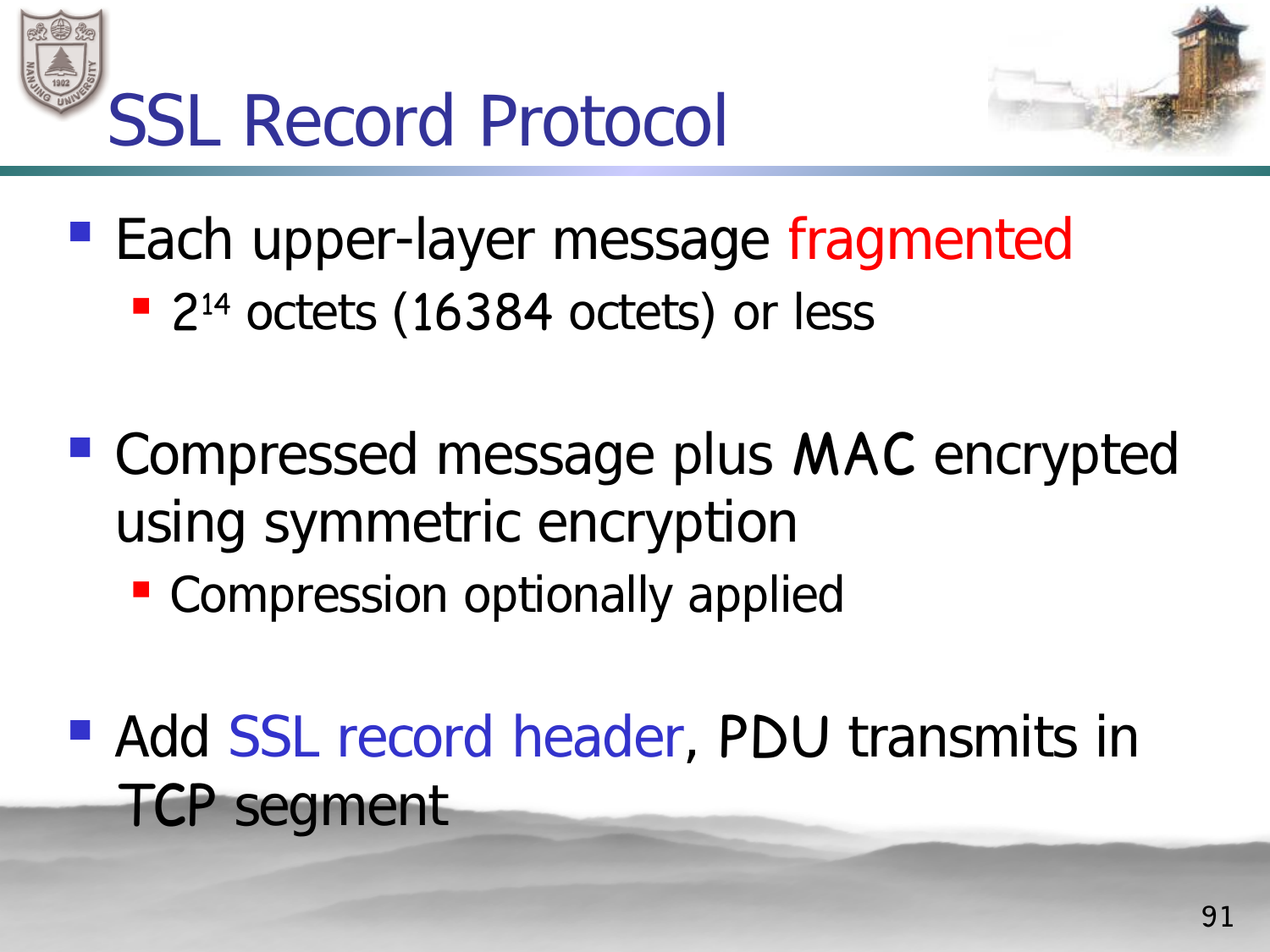

# SSL Record Protocol
Each upper-layer message fragmented
214 octets (16384 octets) or less

Compressed message plus MAC encrypted using symmetric encryption
Compression optionally applied

Add SSL record header, PDU transmits in TCP segment
91